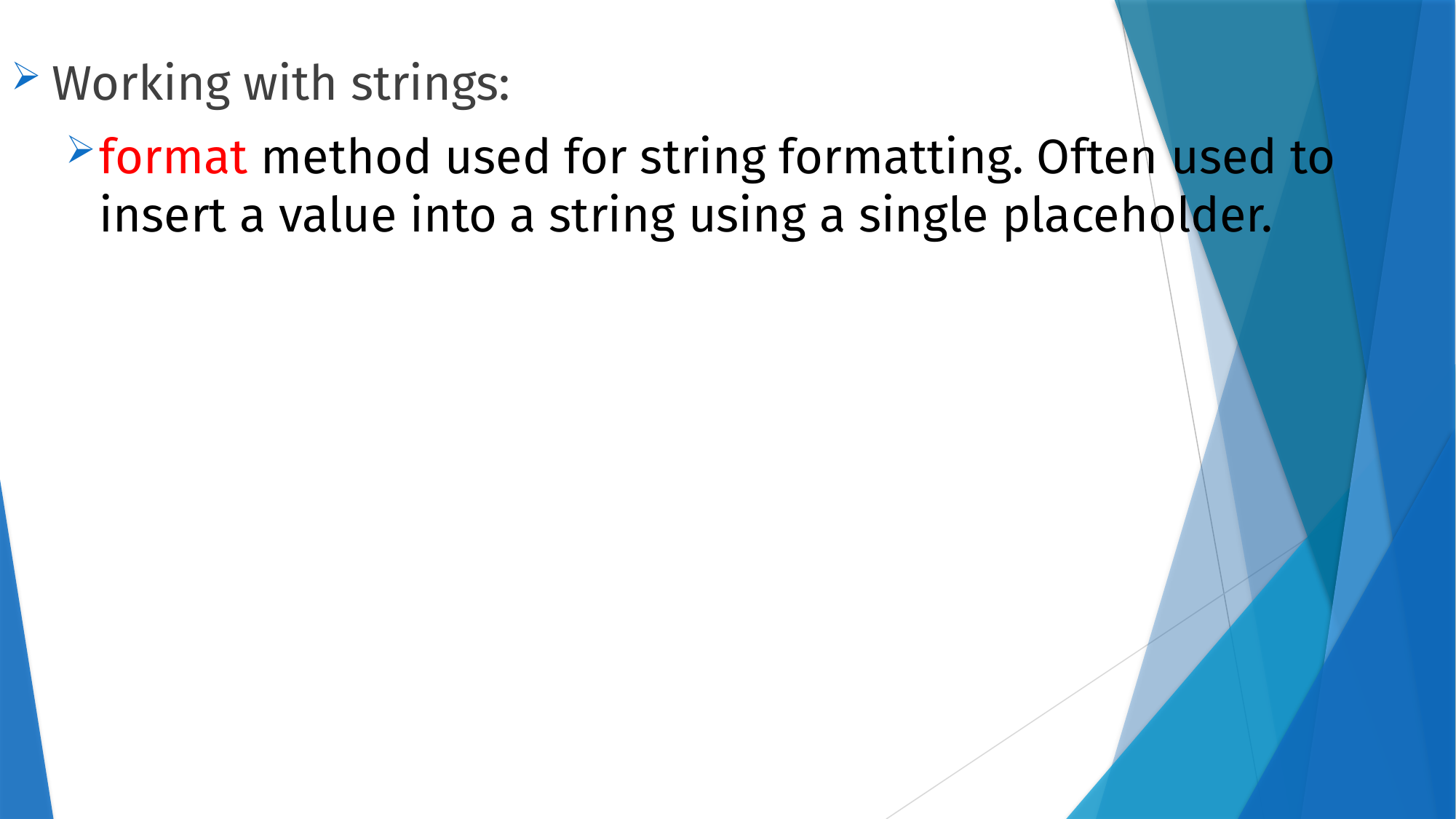

Working with strings:
format method used for string formatting. Often used to insert a value into a string using a single placeholder.